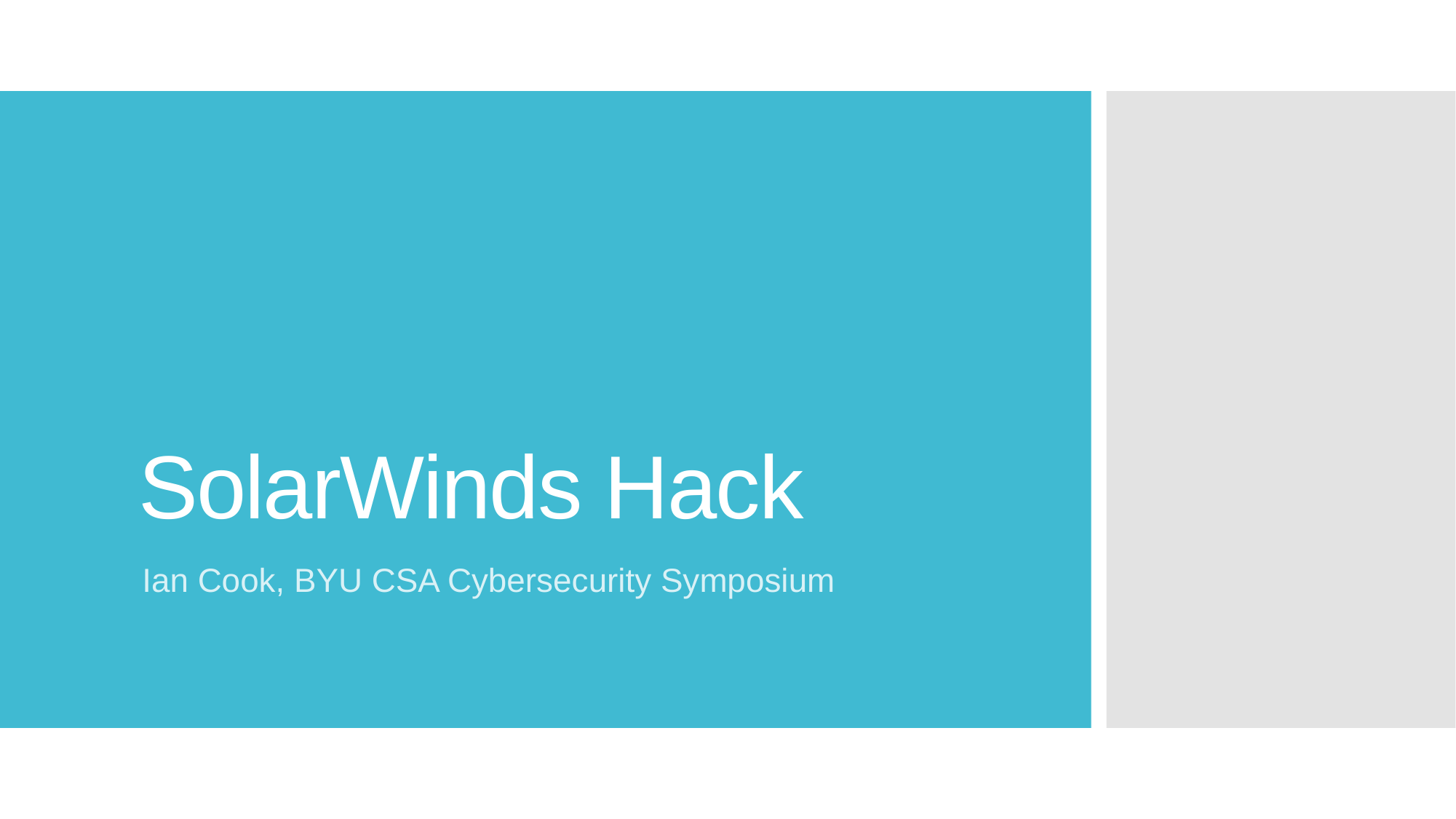

# SolarWinds Hack
Ian Cook, BYU CSA Cybersecurity Symposium